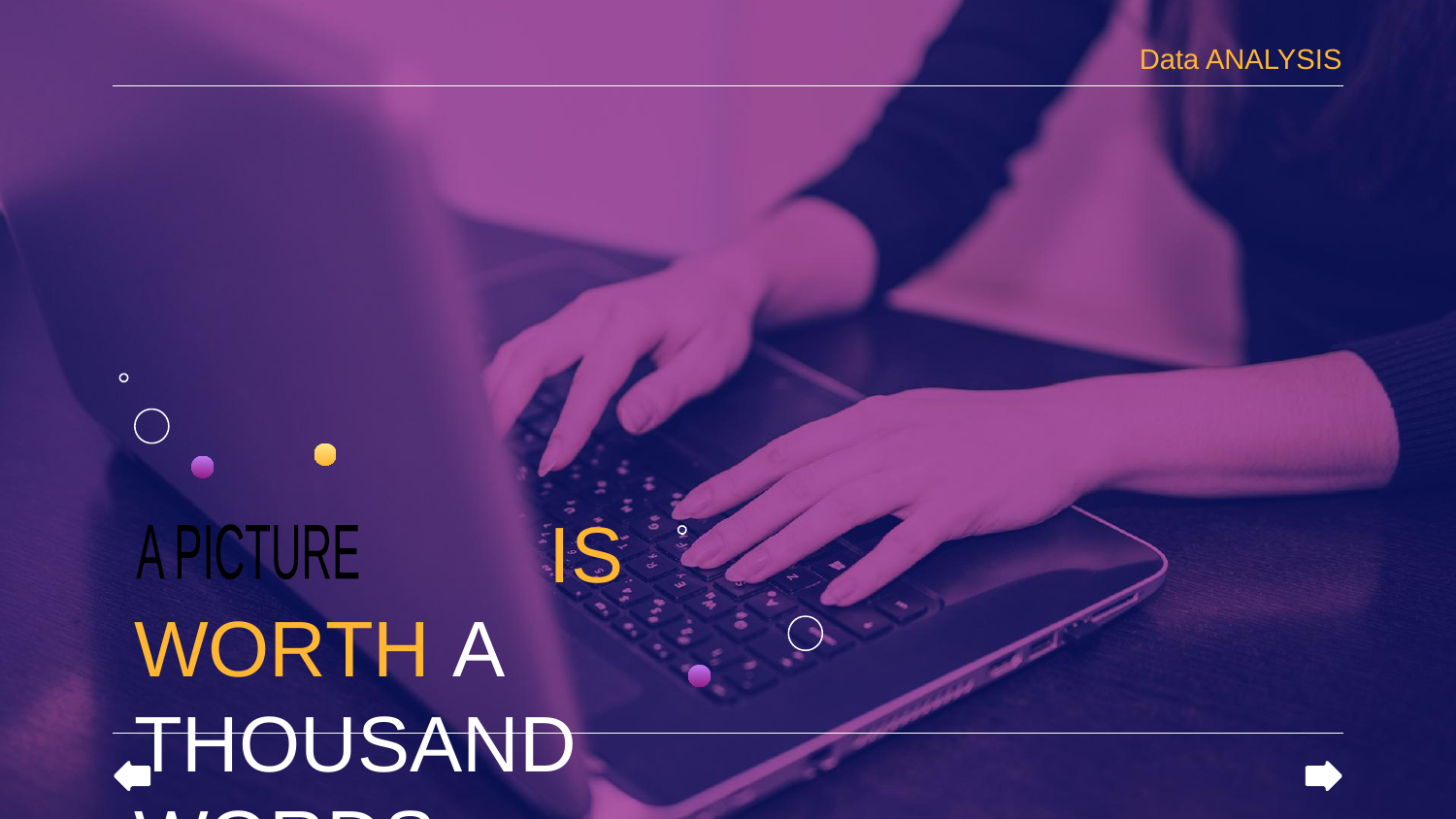

Data ANALYSIS

# IS WORTH A THOUSAND WORDS
A PICTURE